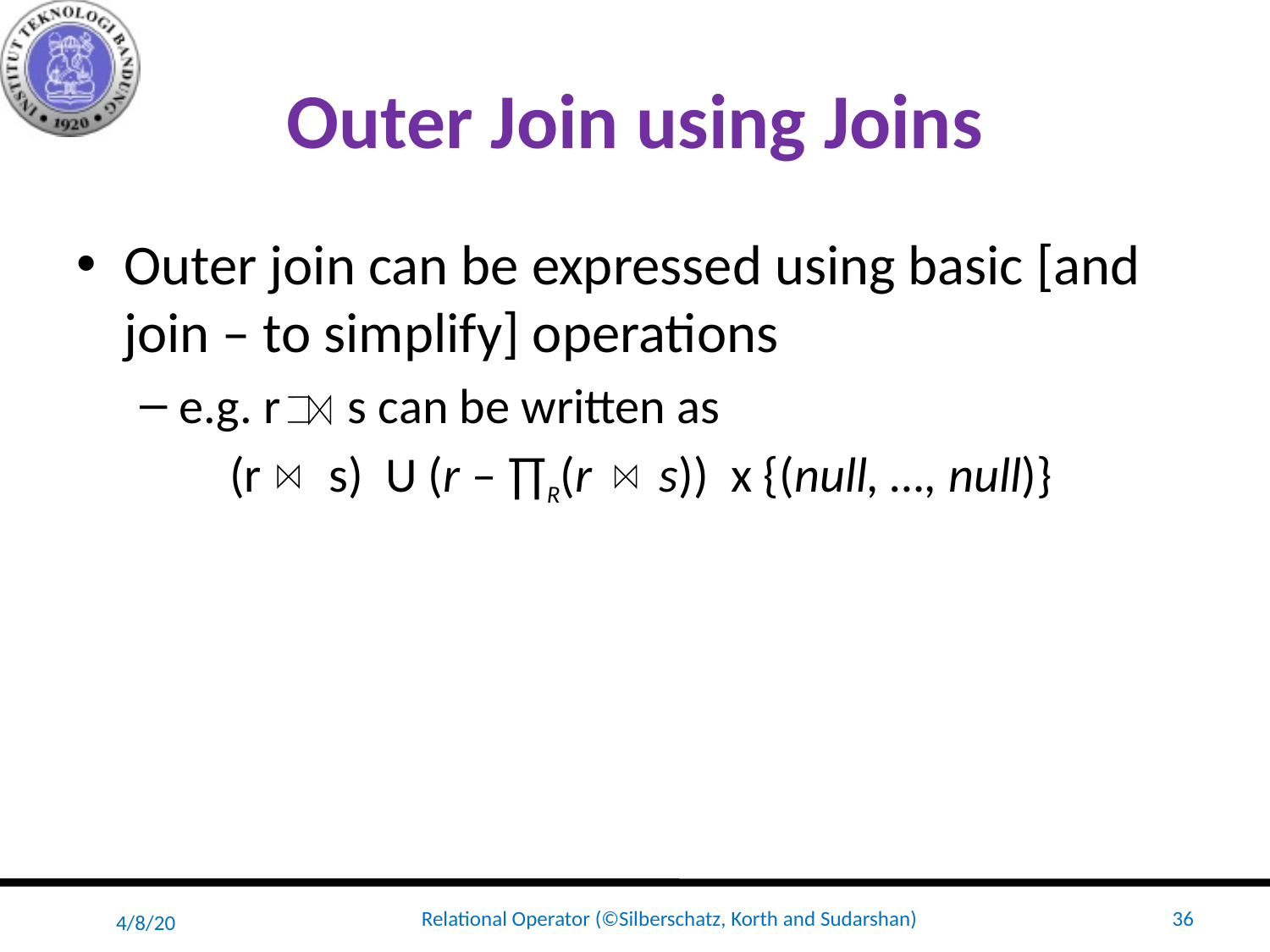

# Outer Join using Joins
Outer join can be expressed using basic [and join – to simplify] operations
e.g. r      s can be written as
        (r      s)  U (r – ∏R(r      s))  x {(null, …, null)}

4/8/20
Relational Operator (©Silberschatz, Korth and Sudarshan)
36